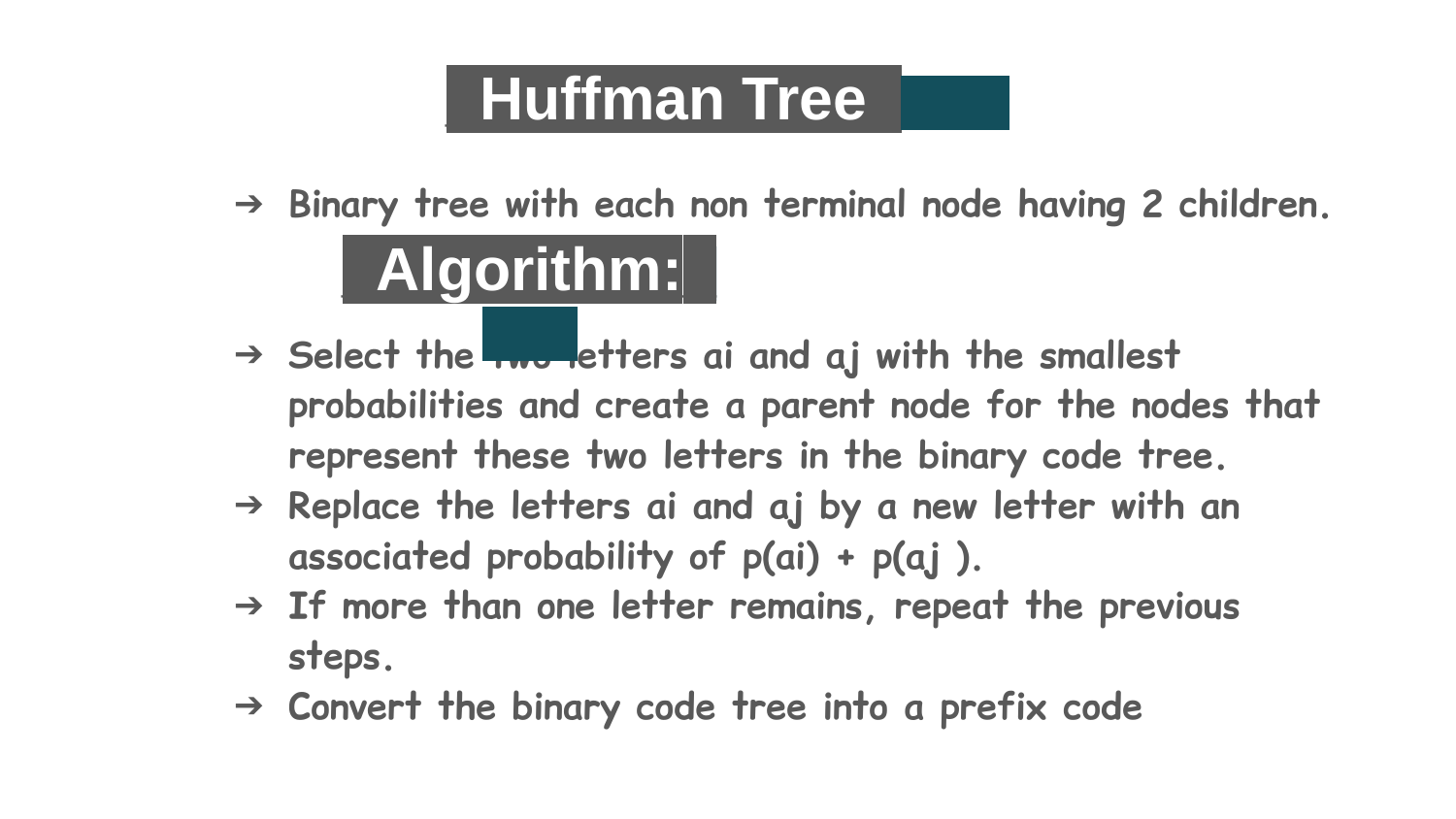

_Huffman Tree_
Binary tree with each non terminal node having 2 children.

Select the two letters ai and aj with the smallest probabilities and create a parent node for the nodes that represent these two letters in the binary code tree.
Replace the letters ai and aj by a new letter with an associated probability of p(ai) + p(aj ).
If more than one letter remains, repeat the previous steps.
Convert the binary code tree into a prefix code
_Algorithm:_